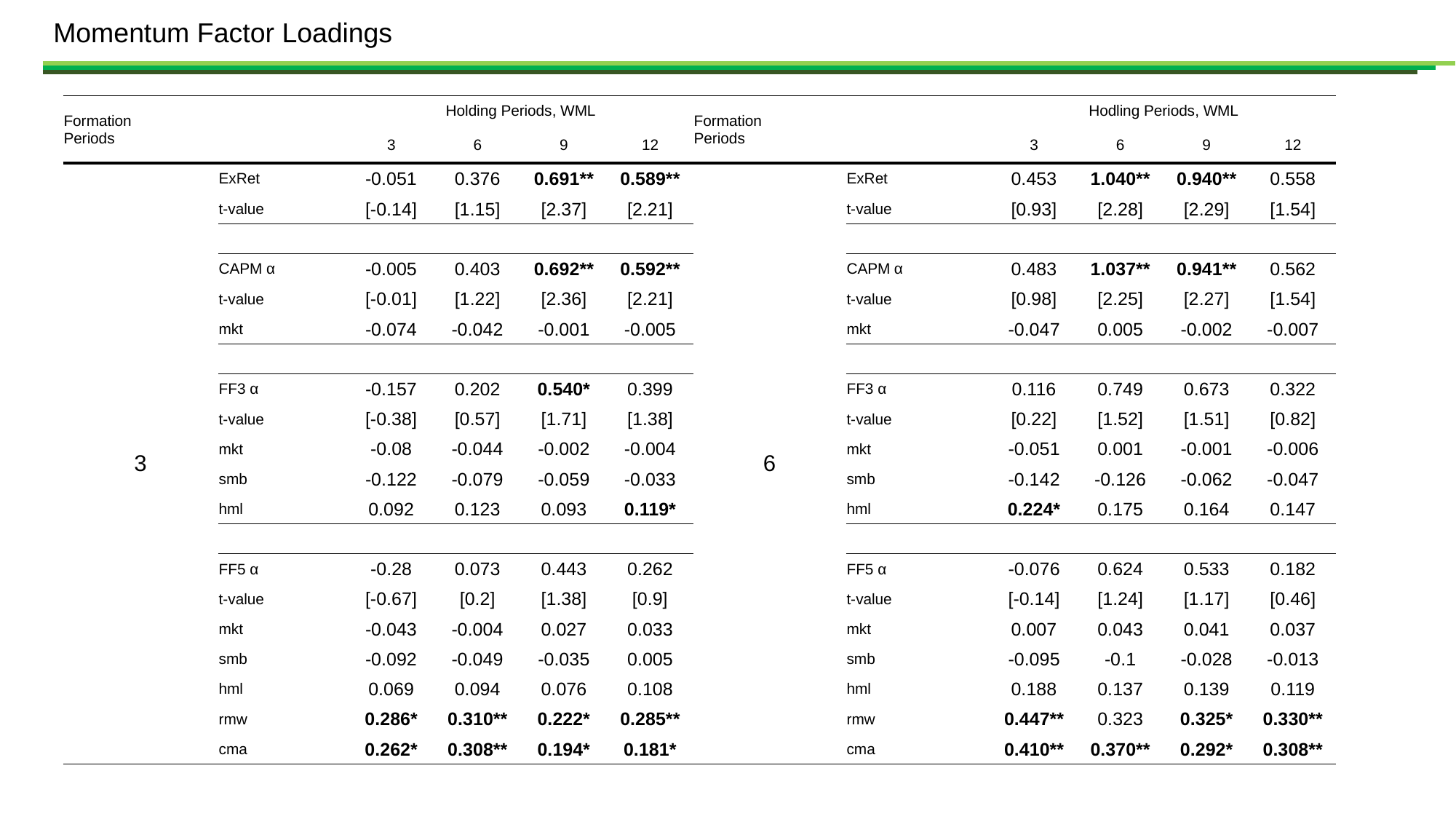

Momentum Factor Loadings
| Formation Periods |  | Holding Periods, WML |  |  |  | Formation Periods |  | Hodling Periods, WML |  |  |  |
| --- | --- | --- | --- | --- | --- | --- | --- | --- | --- | --- | --- |
|  |  | 3 | 6 | 9 | 12 |  |  | 3 | 6 | 9 | 12 |
| 3 | ExRet | -0.051 | 0.376 | 0.691\*\* | 0.589\*\* | 6 | ExRet | 0.453 | 1.040\*\* | 0.940\*\* | 0.558 |
|  | t-value | [-0.14] | [1.15] | [2.37] | [2.21] |  | t-value | [0.93] | [2.28] | [2.29] | [1.54] |
|  |  |  |  |  |  |  |  |  |  |  |  |
|  | CAPM α | -0.005 | 0.403 | 0.692\*\* | 0.592\*\* |  | CAPM α | 0.483 | 1.037\*\* | 0.941\*\* | 0.562 |
|  | t-value | [-0.01] | [1.22] | [2.36] | [2.21] |  | t-value | [0.98] | [2.25] | [2.27] | [1.54] |
|  | mkt | -0.074 | -0.042 | -0.001 | -0.005 |  | mkt | -0.047 | 0.005 | -0.002 | -0.007 |
|  |  |  |  |  |  |  |  |  |  |  |  |
|  | FF3 α | -0.157 | 0.202 | 0.540\* | 0.399 |  | FF3 α | 0.116 | 0.749 | 0.673 | 0.322 |
|  | t-value | [-0.38] | [0.57] | [1.71] | [1.38] |  | t-value | [0.22] | [1.52] | [1.51] | [0.82] |
|  | mkt | -0.08 | -0.044 | -0.002 | -0.004 |  | mkt | -0.051 | 0.001 | -0.001 | -0.006 |
|  | smb | -0.122 | -0.079 | -0.059 | -0.033 |  | smb | -0.142 | -0.126 | -0.062 | -0.047 |
|  | hml | 0.092 | 0.123 | 0.093 | 0.119\* |  | hml | 0.224\* | 0.175 | 0.164 | 0.147 |
|  |  |  |  |  |  |  |  |  |  |  |  |
|  | FF5 α | -0.28 | 0.073 | 0.443 | 0.262 |  | FF5 α | -0.076 | 0.624 | 0.533 | 0.182 |
|  | t-value | [-0.67] | [0.2] | [1.38] | [0.9] |  | t-value | [-0.14] | [1.24] | [1.17] | [0.46] |
|  | mkt | -0.043 | -0.004 | 0.027 | 0.033 |  | mkt | 0.007 | 0.043 | 0.041 | 0.037 |
|  | smb | -0.092 | -0.049 | -0.035 | 0.005 |  | smb | -0.095 | -0.1 | -0.028 | -0.013 |
|  | hml | 0.069 | 0.094 | 0.076 | 0.108 |  | hml | 0.188 | 0.137 | 0.139 | 0.119 |
|  | rmw | 0.286\* | 0.310\*\* | 0.222\* | 0.285\*\* |  | rmw | 0.447\*\* | 0.323 | 0.325\* | 0.330\*\* |
|  | cma | 0.262\* | 0.308\*\* | 0.194\* | 0.181\* |  | cma | 0.410\*\* | 0.370\*\* | 0.292\* | 0.308\*\* |